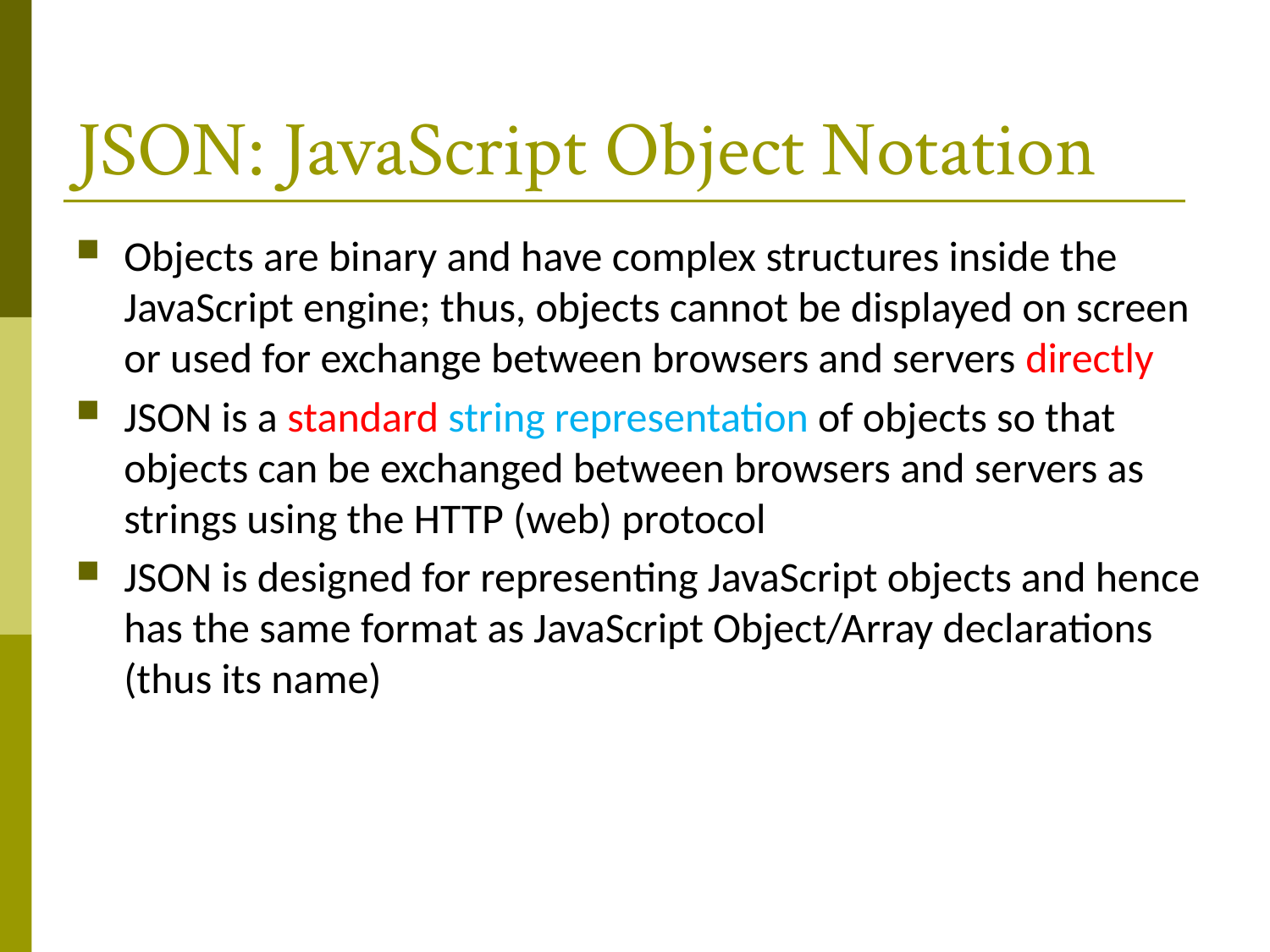

# JSON: JavaScript Object Notation
Objects are binary and have complex structures inside the JavaScript engine; thus, objects cannot be displayed on screen or used for exchange between browsers and servers directly
JSON is a standard string representation of objects so that objects can be exchanged between browsers and servers as strings using the HTTP (web) protocol
JSON is designed for representing JavaScript objects and hence has the same format as JavaScript Object/Array declarations (thus its name)